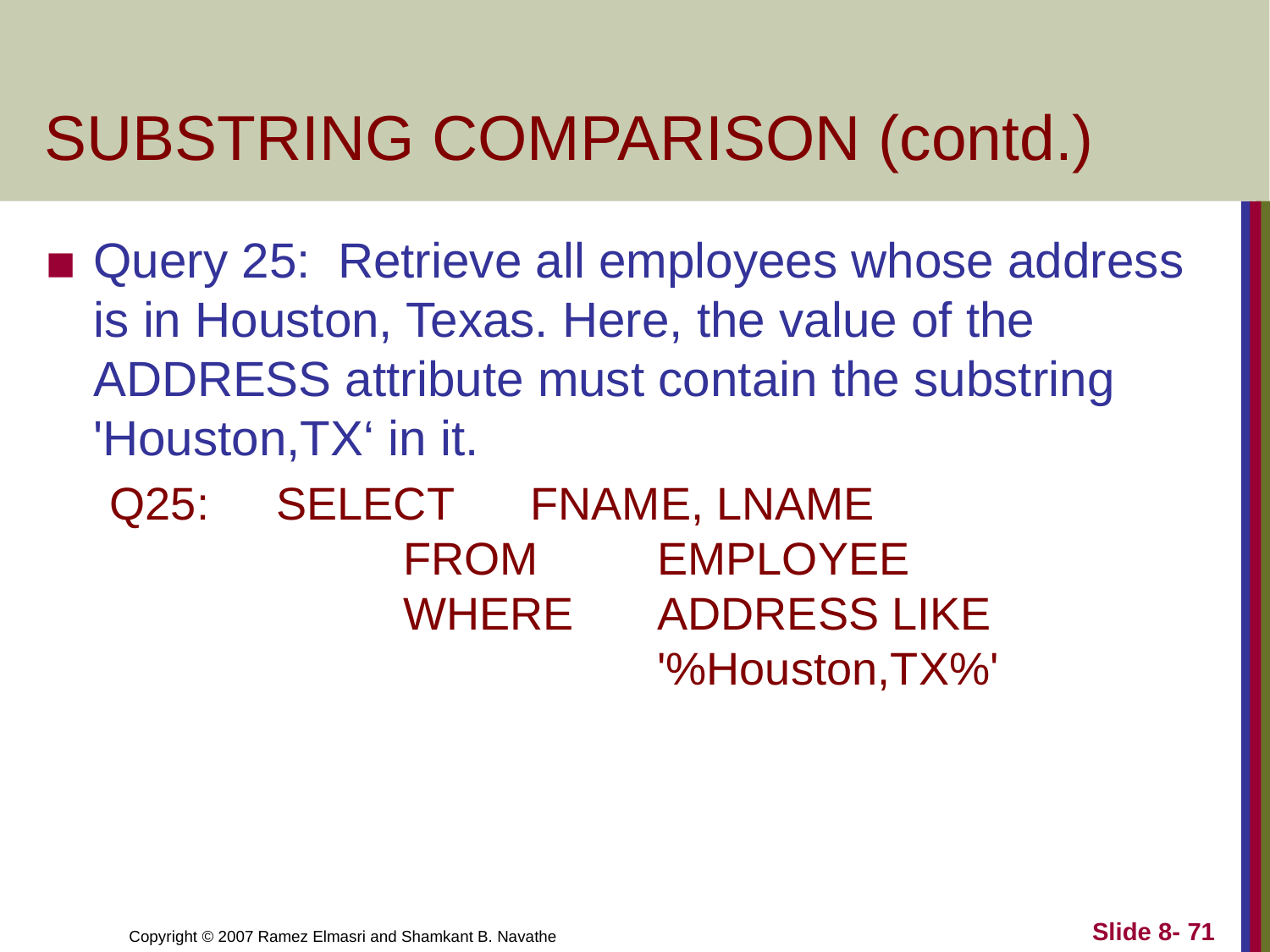

# SUBSTRING COMPARISON (contd.)
Query 25:  Retrieve all employees whose address is in Houston, Texas. Here, the value of the ADDRESS attribute must contain the substring 'Houston,TX‘ in it.
Q25:	SELECT 	FNAME, LNAME
		FROM	EMPLOYEE
		WHERE	ADDRESS LIKE 						'%Houston,TX%'
Slide 8- 71